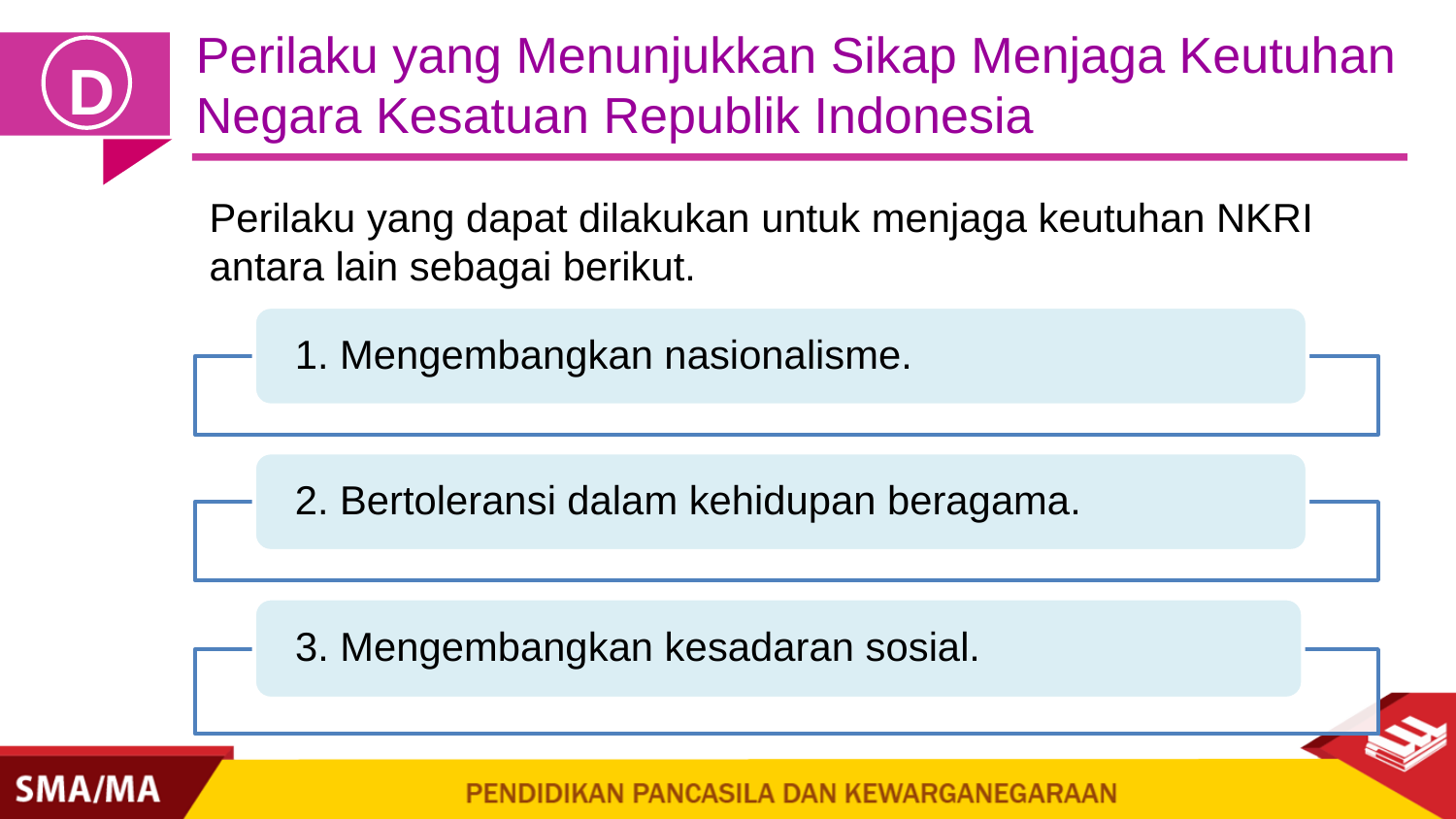

Perilaku yang Menunjukkan Sikap Menjaga Keutuhan Negara Kesatuan Republik Indonesia

D

Perilaku yang dapat dilakukan untuk menjaga keutuhan NKRI
antara lain sebagai berikut.
1. Mengembangkan nasionalisme.
2. Bertoleransi dalam kehidupan beragama.
3. Mengembangkan kesadaran sosial.